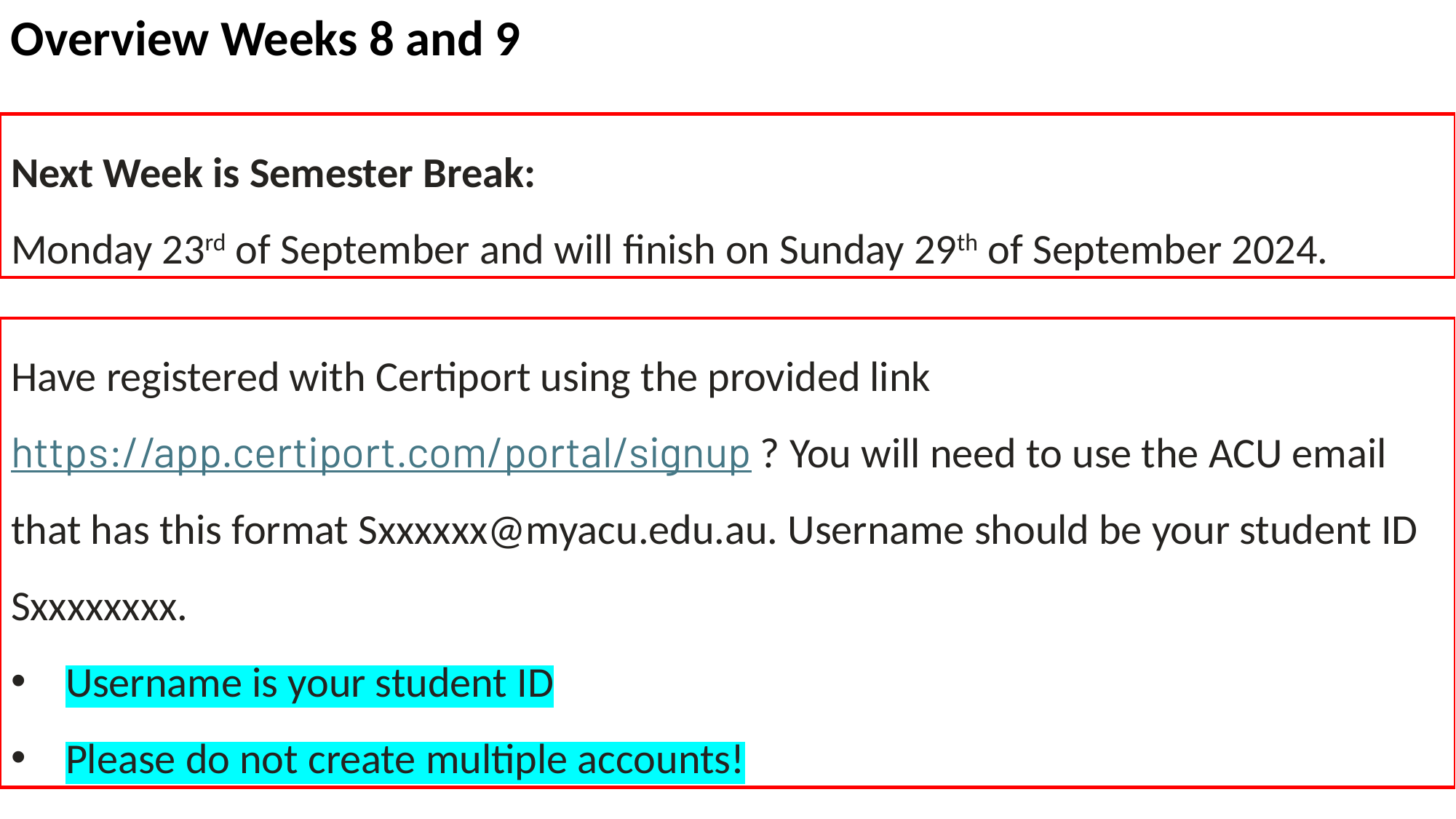

Overview Weeks 8 and 9
Next Week is Semester Break:
Monday 23rd of September and will finish on Sunday 29th of September 2024.
Have registered with Certiport using the provided link https://app.certiport.com/portal/signup ? You will need to use the ACU email that has this format Sxxxxxx@myacu.edu.au. Username should be your student ID Sxxxxxxxx.
Username is your student ID
Please do not create multiple accounts!